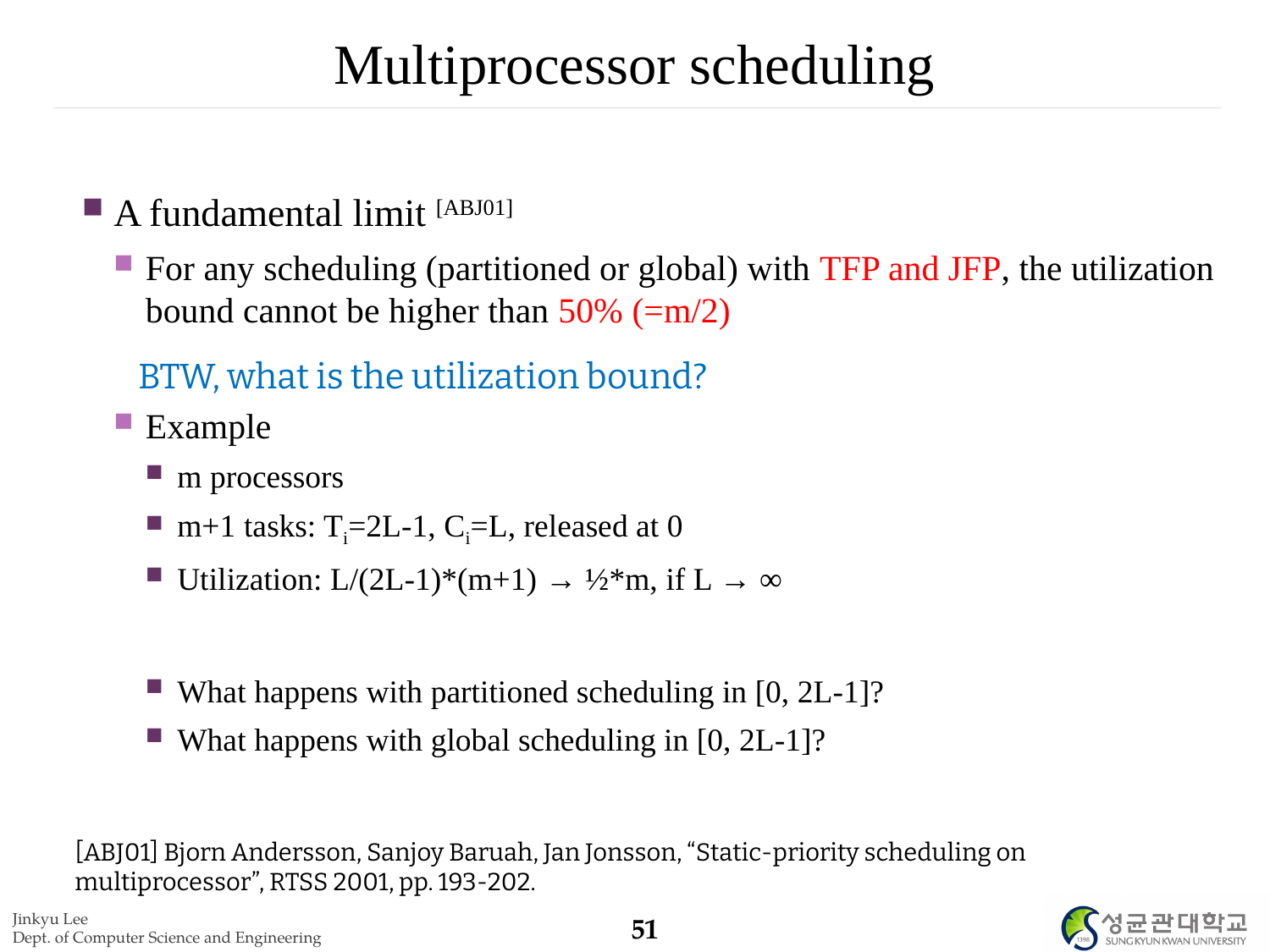

# Multiprocessor scheduling
A fundamental limit [ABJ01]
For any scheduling (partitioned or global) with TFP and JFP, the utilization bound cannot be higher than 50% (=m/2)

Example
m processors
m+1 tasks: Ti=2L-1, Ci=L, released at 0
Utilization: L/(2L-1)*(m+1) → ½*m, if L → ∞

What happens with partitioned scheduling in [0, 2L-1]?
What happens with global scheduling in [0, 2L-1]?

BTW, what is the utilization bound?
[ABJ01] Bjorn Andersson, Sanjoy Baruah, Jan Jonsson, “Static-priority scheduling on multiprocessor”, RTSS 2001, pp. 193-202.